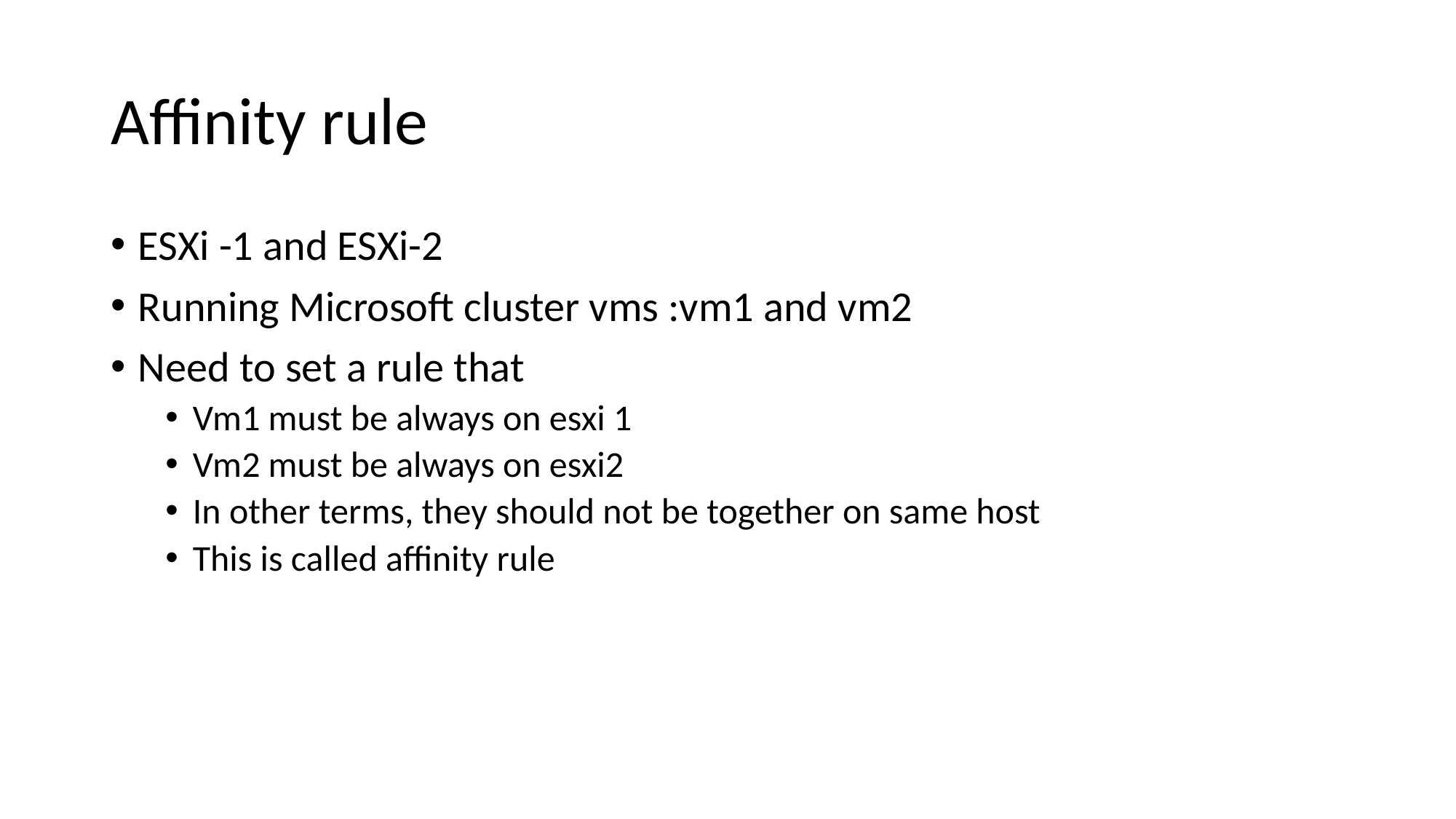

# Affinity rule
ESXi -1 and ESXi-2
Running Microsoft cluster vms :vm1 and vm2
Need to set a rule that
Vm1 must be always on esxi 1
Vm2 must be always on esxi2
In other terms, they should not be together on same host
This is called affinity rule